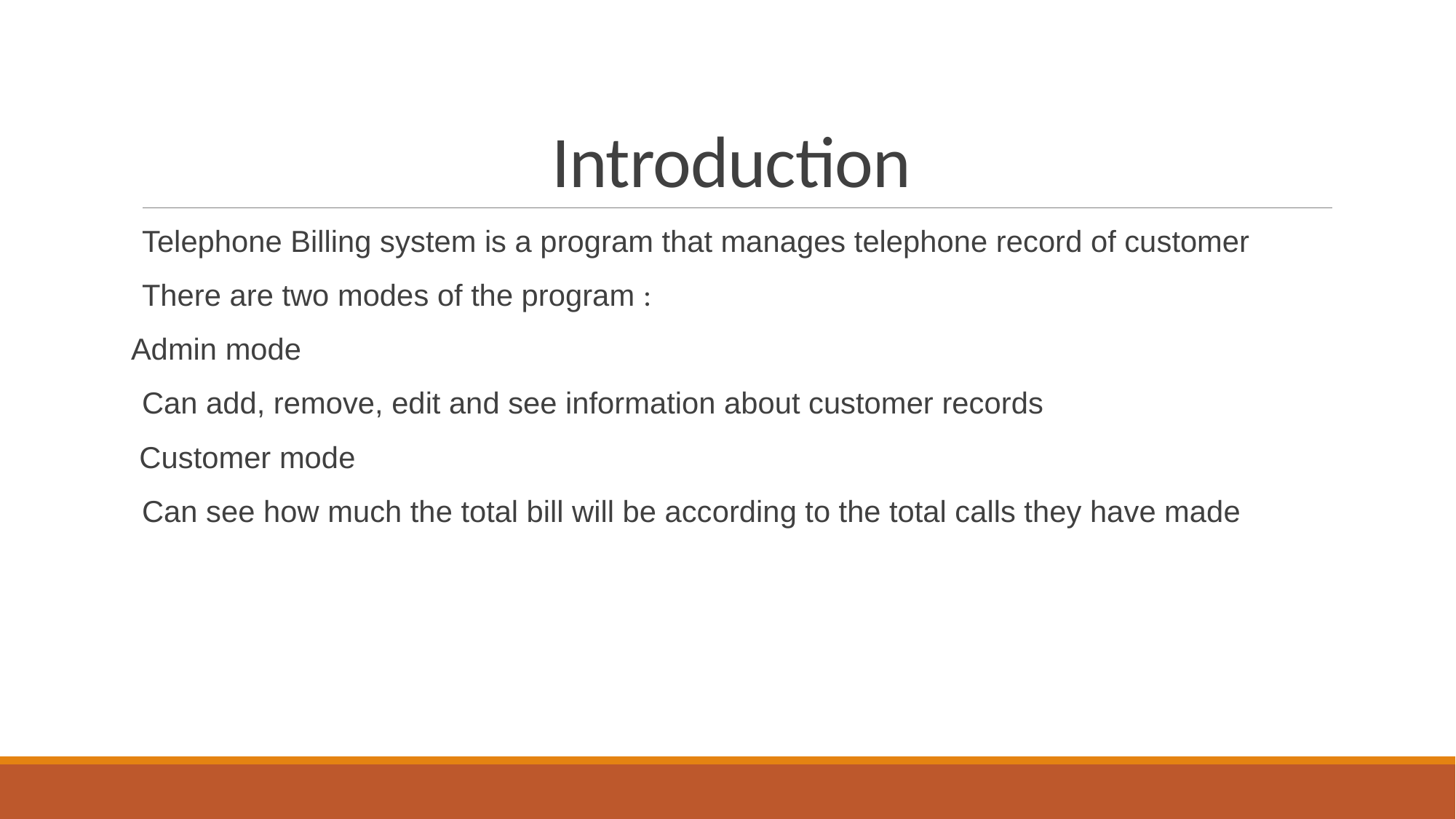

# Introduction
Telephone Billing system is a program that manages telephone record of customer
There are two modes of the program :
Admin mode
Can add, remove, edit and see information about customer records
 Customer mode
Can see how much the total bill will be according to the total calls they have made